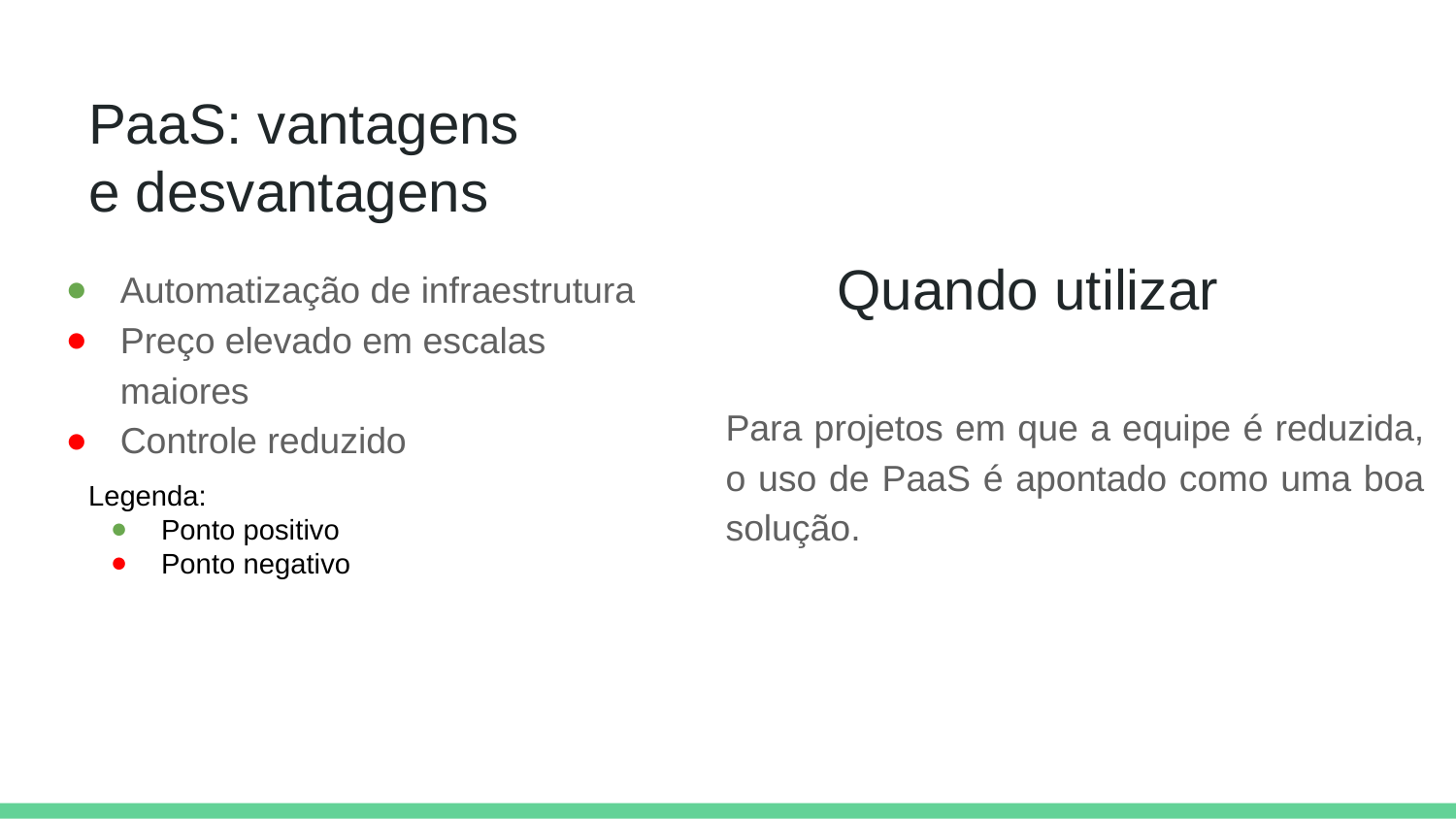

PaaS: vantagens e desvantagens
# Quando utilizar
Automatização de infraestrutura
Preço elevado em escalas maiores
Controle reduzido

Para projetos em que a equipe é reduzida, o uso de PaaS é apontado como uma boa solução.
Legenda:
Ponto positivo
Ponto negativo